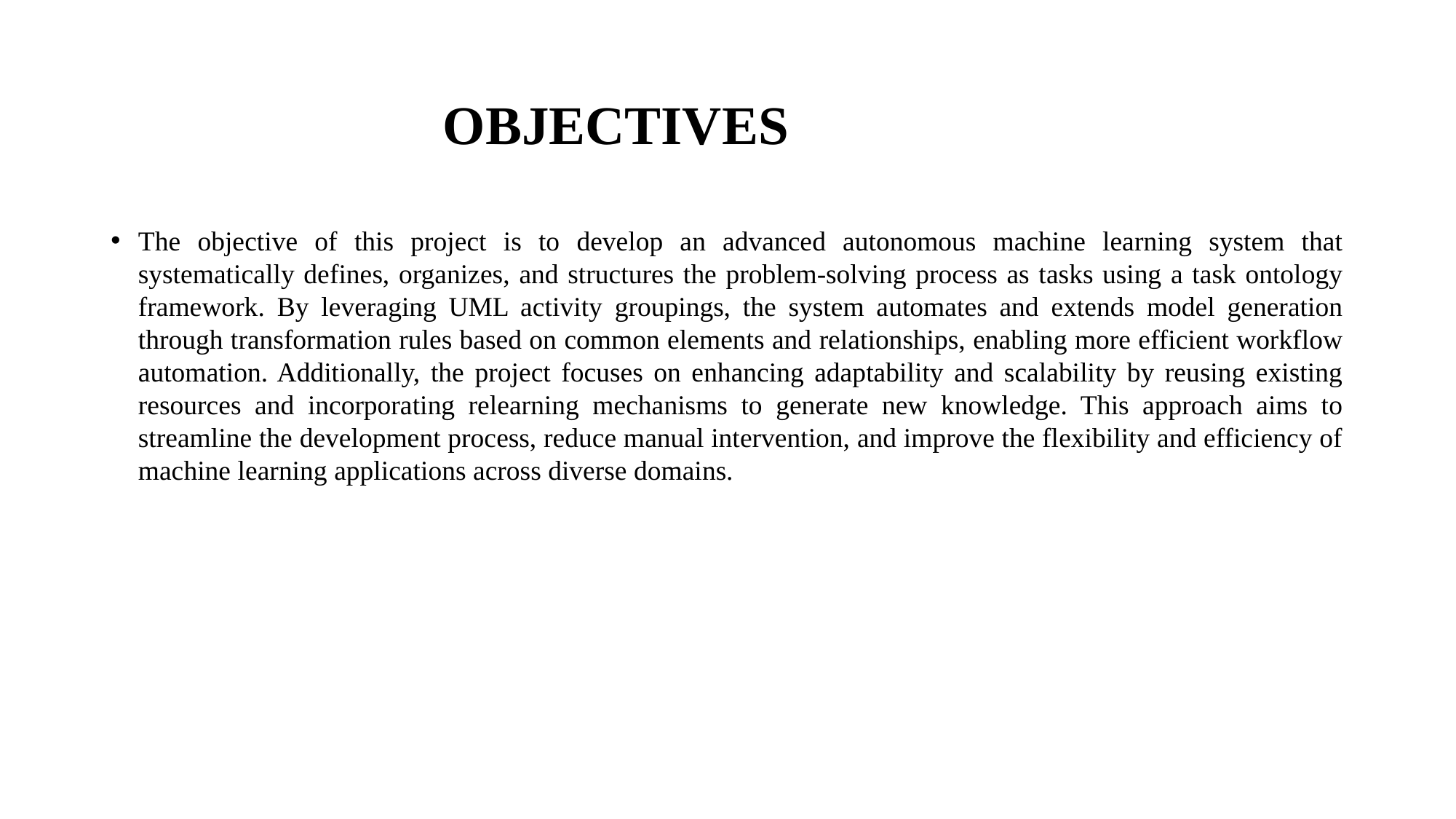

# OBJECTIVES
The objective of this project is to develop an advanced autonomous machine learning system that systematically defines, organizes, and structures the problem-solving process as tasks using a task ontology framework. By leveraging UML activity groupings, the system automates and extends model generation through transformation rules based on common elements and relationships, enabling more efficient workflow automation. Additionally, the project focuses on enhancing adaptability and scalability by reusing existing resources and incorporating relearning mechanisms to generate new knowledge. This approach aims to streamline the development process, reduce manual intervention, and improve the flexibility and efficiency of machine learning applications across diverse domains.